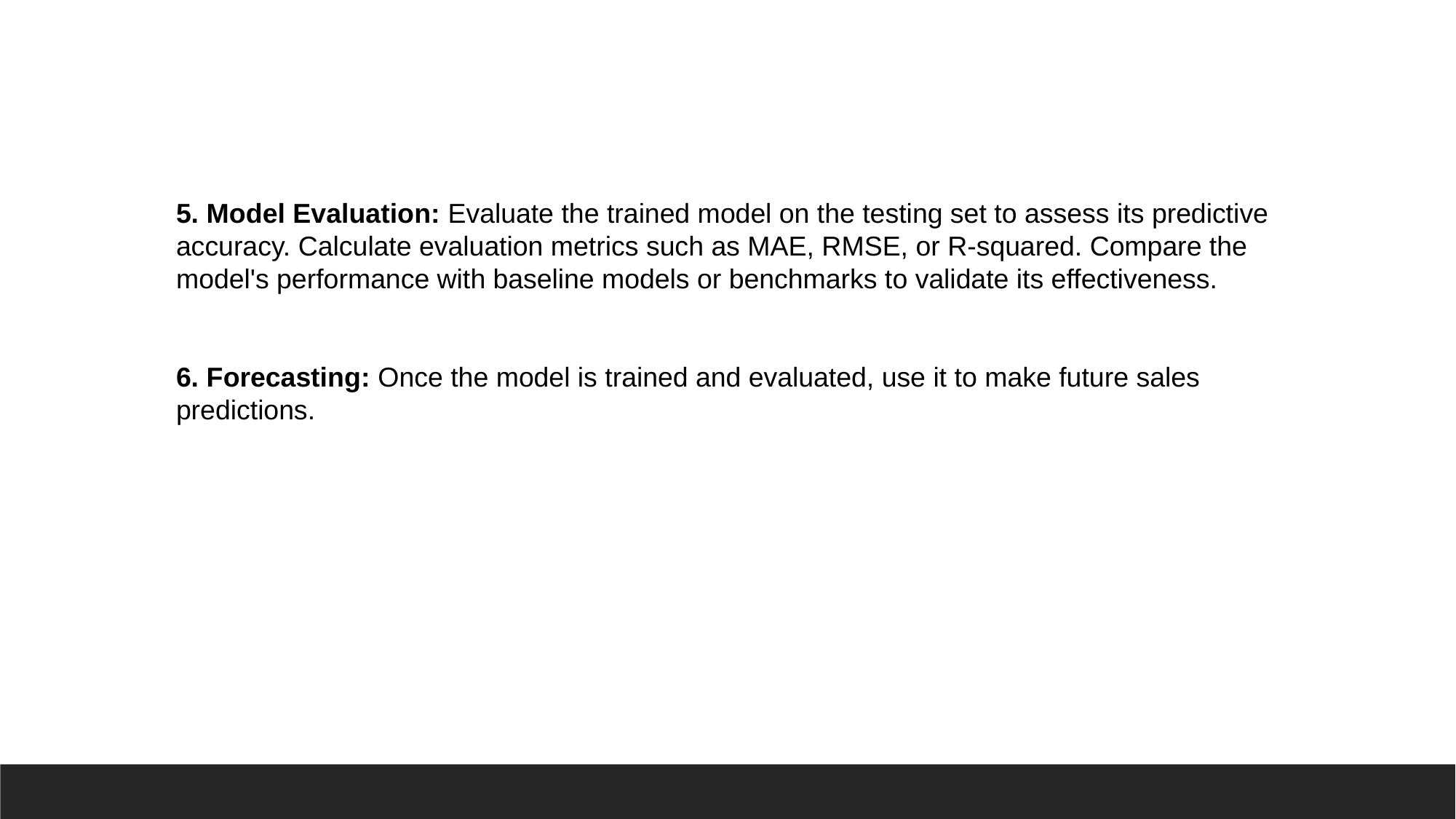

5. Model Evaluation: Evaluate the trained model on the testing set to assess its predictive accuracy. Calculate evaluation metrics such as MAE, RMSE, or R-squared. Compare the model's performance with baseline models or benchmarks to validate its effectiveness.
6. Forecasting: Once the model is trained and evaluated, use it to make future sales predictions.